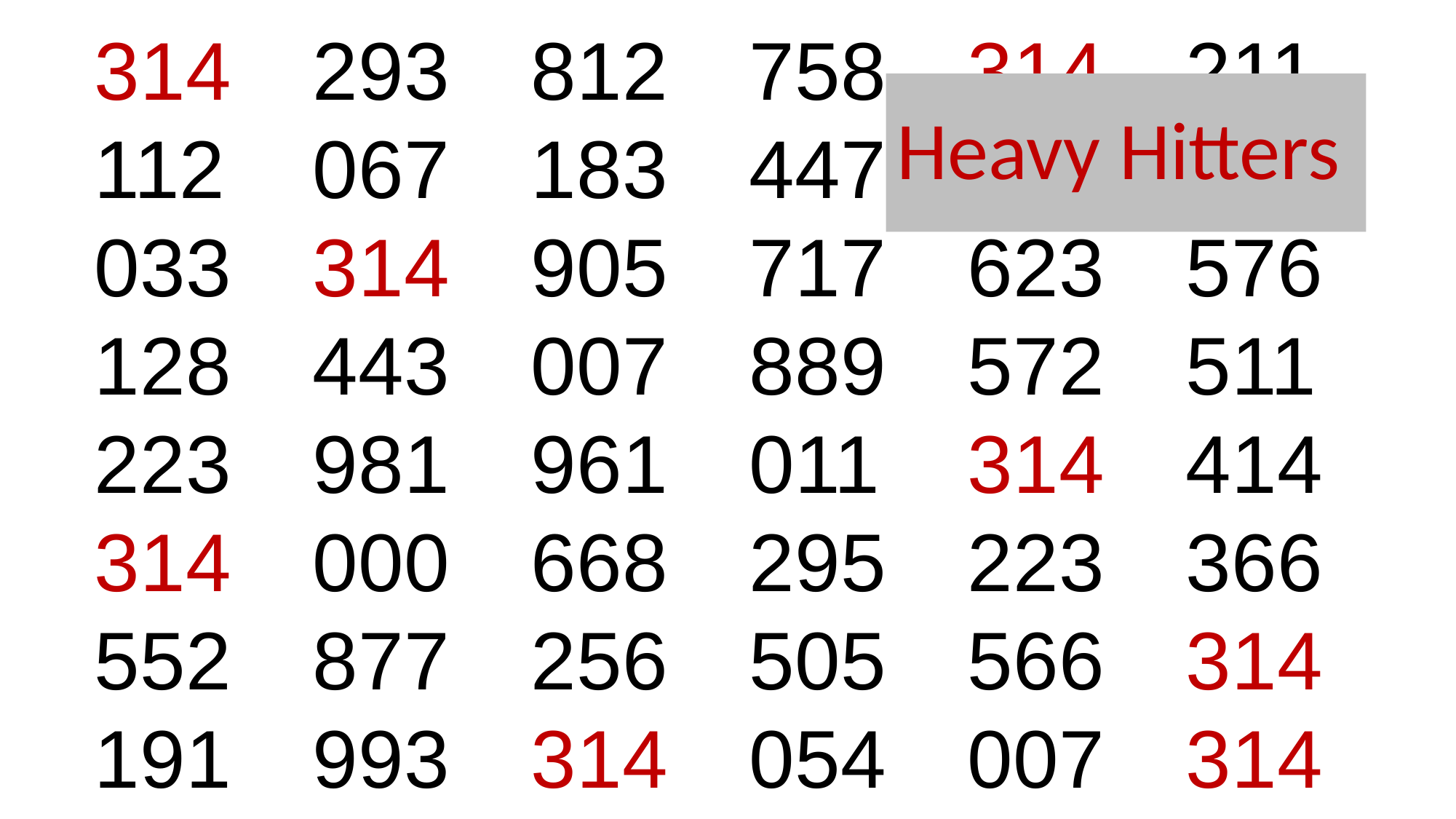

314	293	812	758	314	211
112	067	183	447
033	314	905	717	623	576
128	443	007	889	572	511
223	981	961	011	314	414
314	000	668	295	223	366
552	877	256	505	566	314
191	993	314	054	007	314
# Heavy Hitters